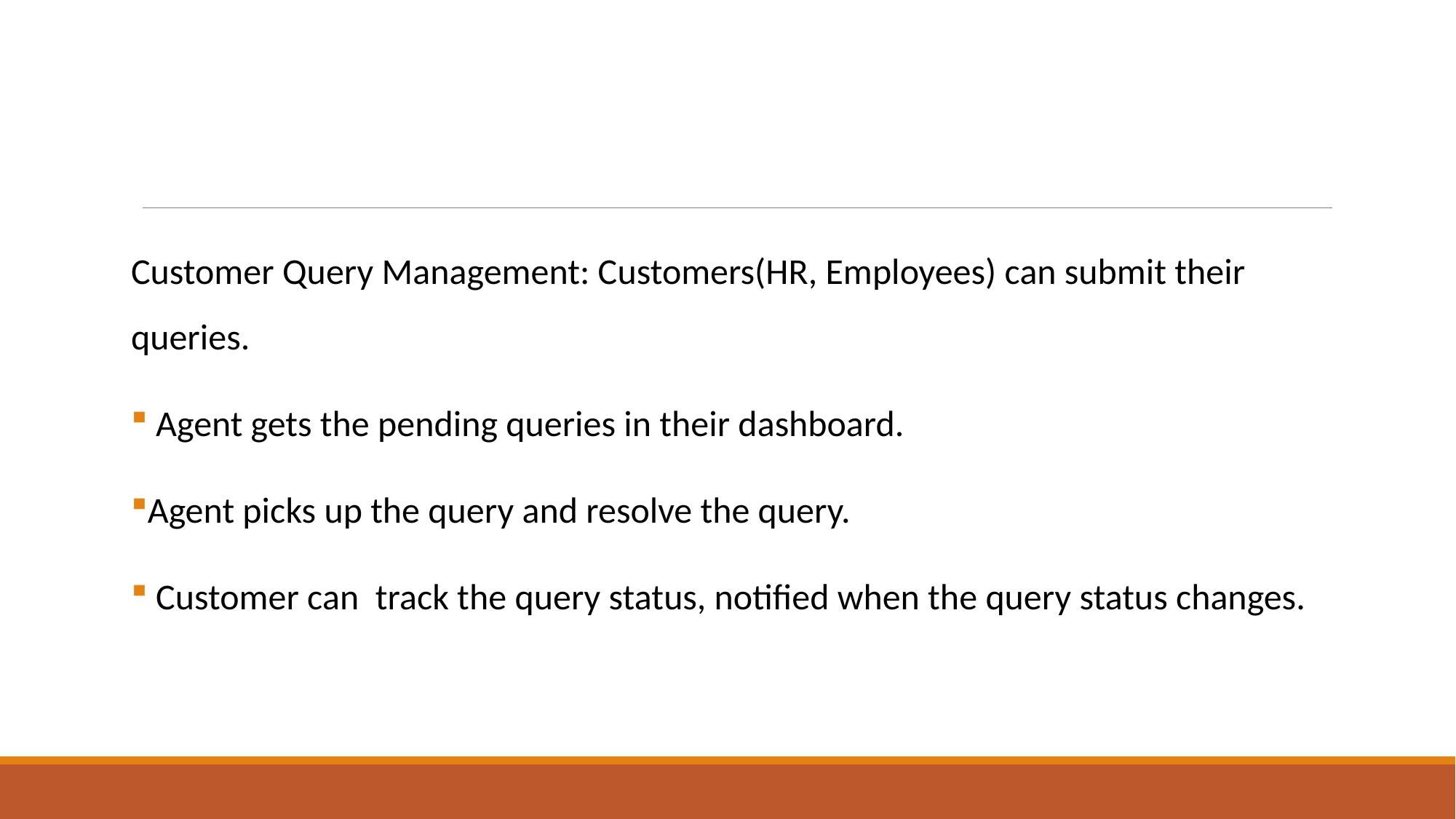

Customer Query Management: Customers(HR, Employees) can submit their queries.
 Agent gets the pending queries in their dashboard.
Agent picks up the query and resolve the query.
 Customer can  track the query status, notified when the query status changes.